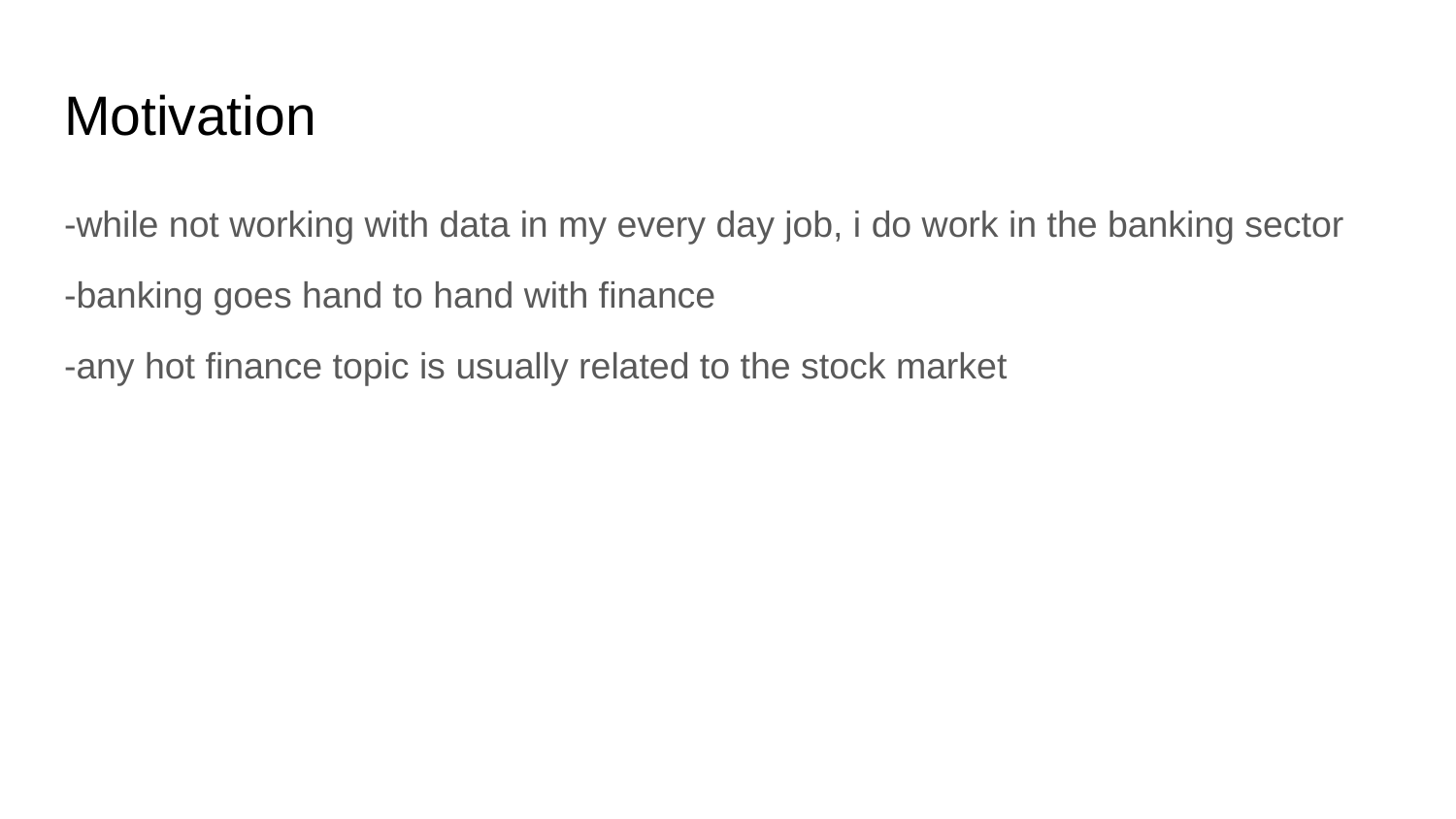

# Motivation
-while not working with data in my every day job, i do work in the banking sector
-banking goes hand to hand with finance
-any hot finance topic is usually related to the stock market